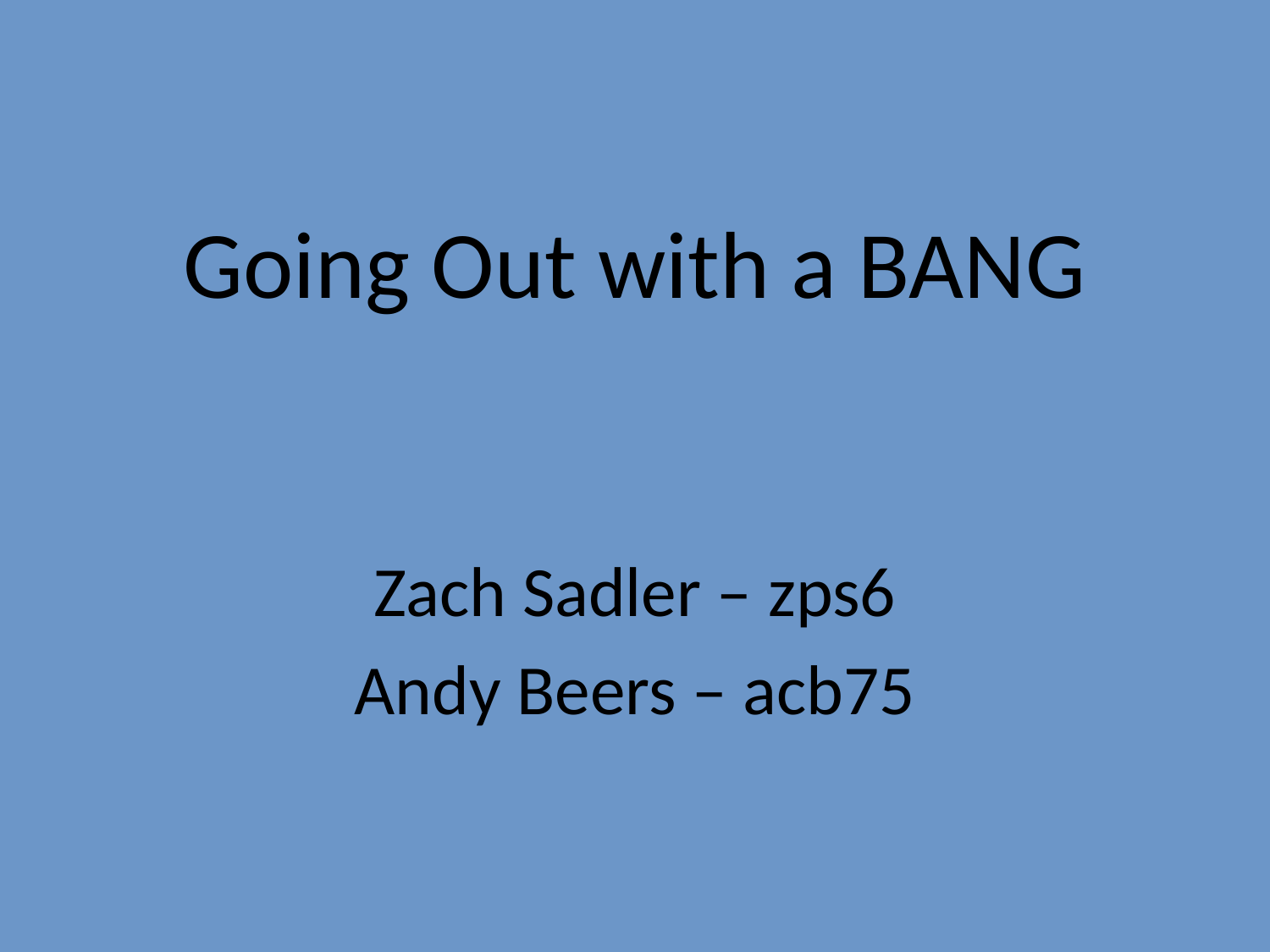

# Going Out with a BANG
Zach Sadler – zps6
Andy Beers – acb75